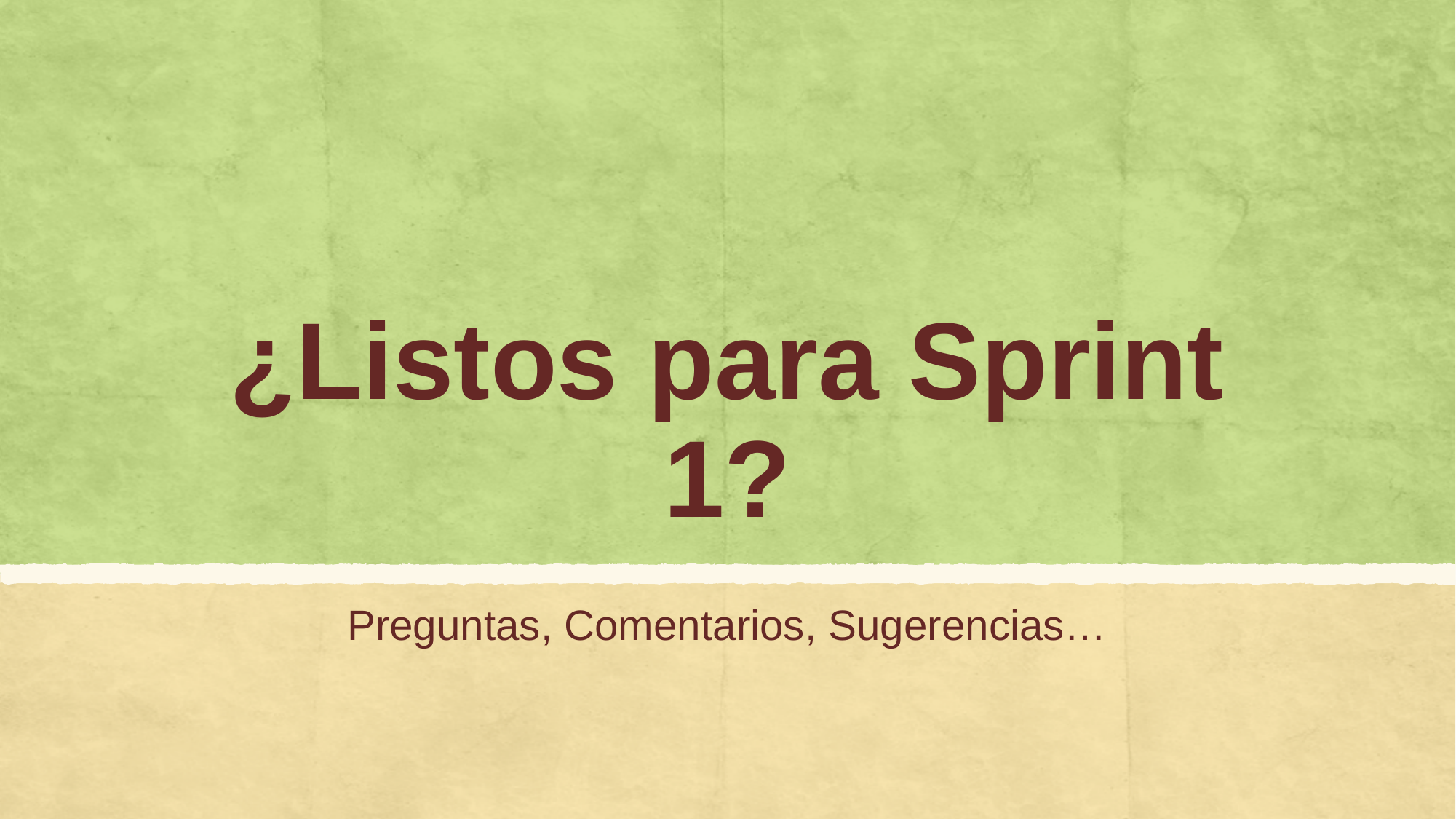

# ¿Listos para Sprint 1?
Preguntas, Comentarios, Sugerencias…